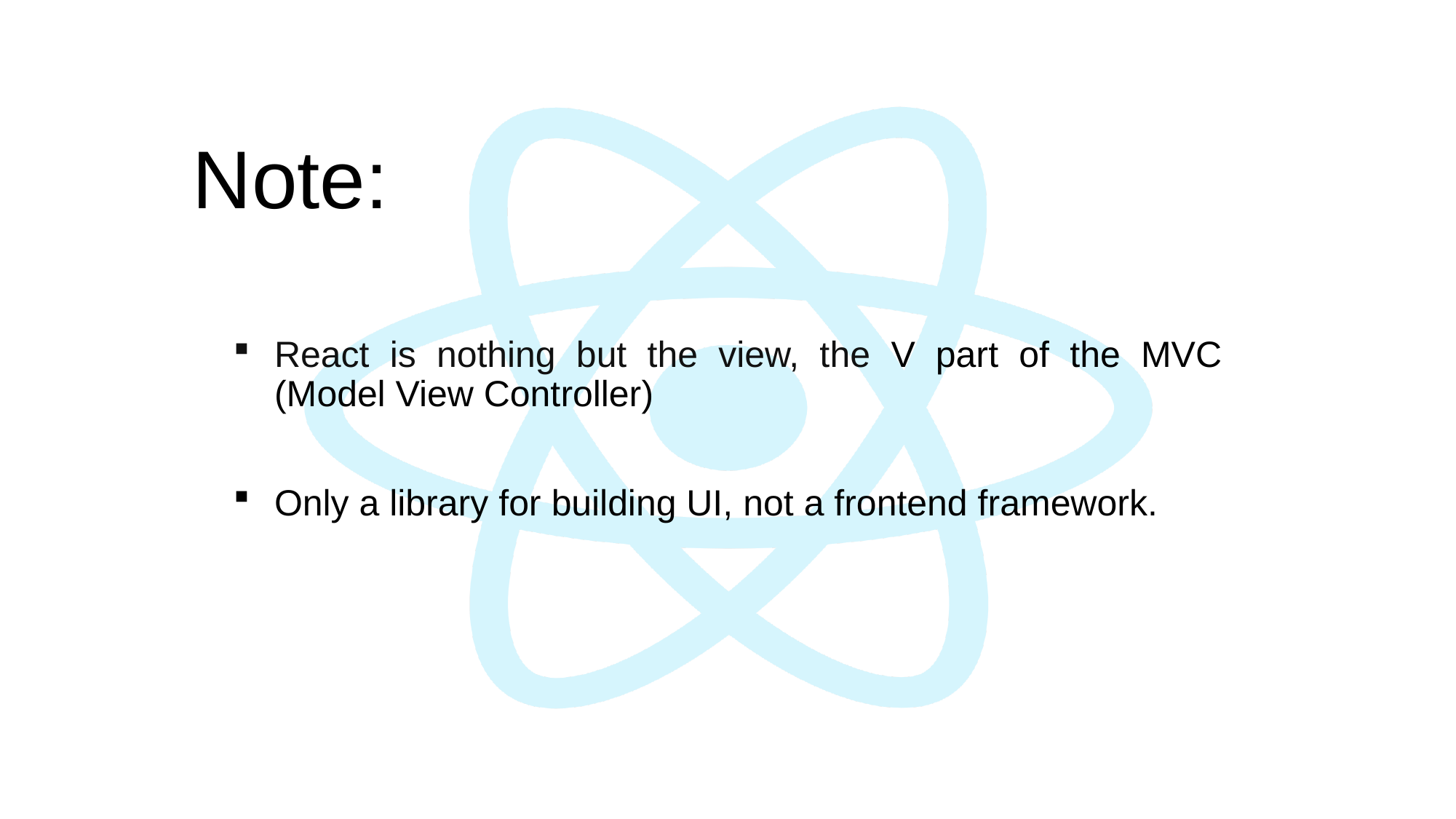

# Note:
React is nothing but the view, the V part of the MVC (Model View Controller)

Only a library for building UI, not a frontend framework.